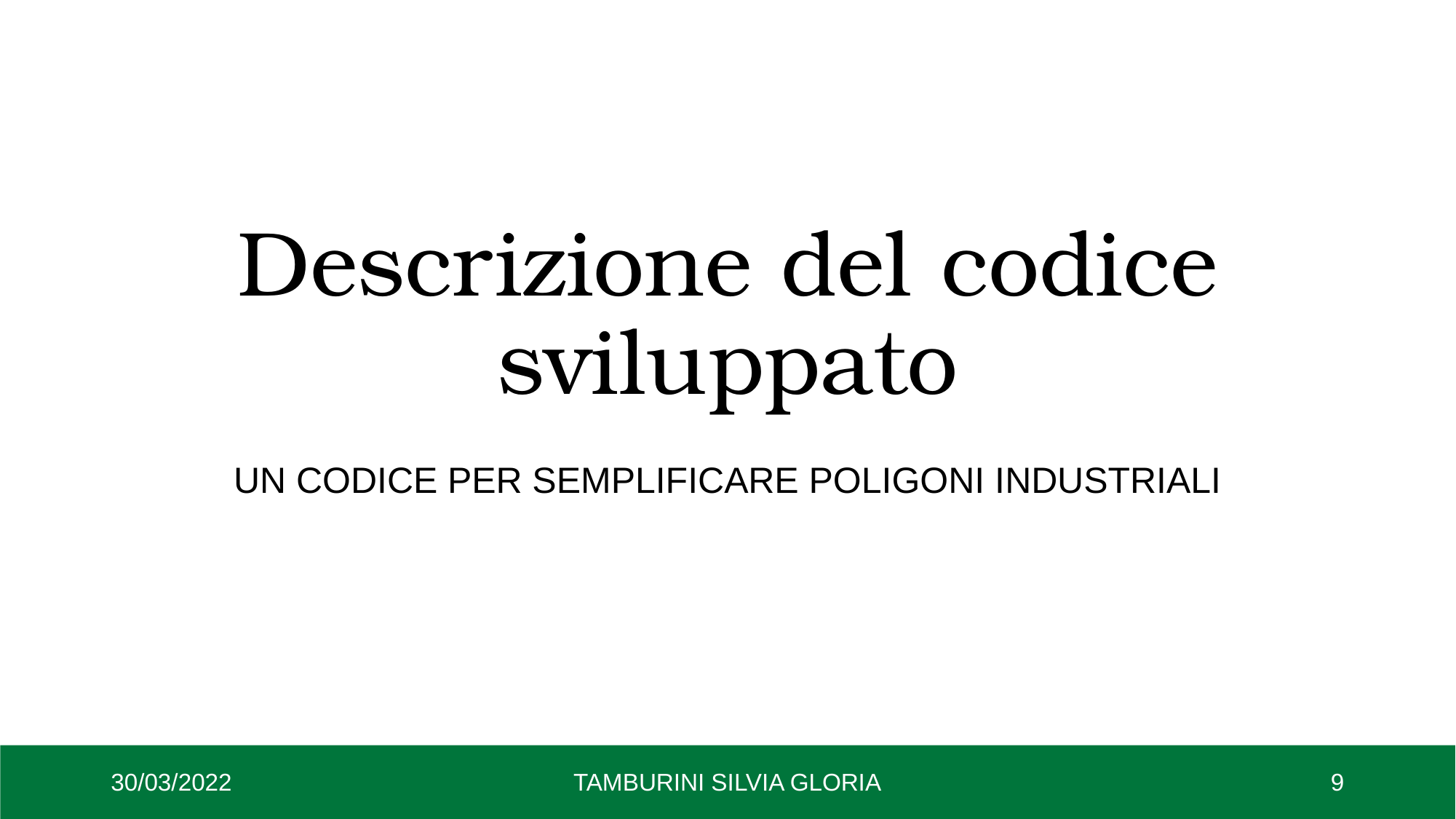

# Descrizione del codice sviluppato
UN CODICE PER SEMPLIFICARE POLIGONI INDUSTRIALI
30/03/2022
TAMBURINI SILVIA GLORIA
9